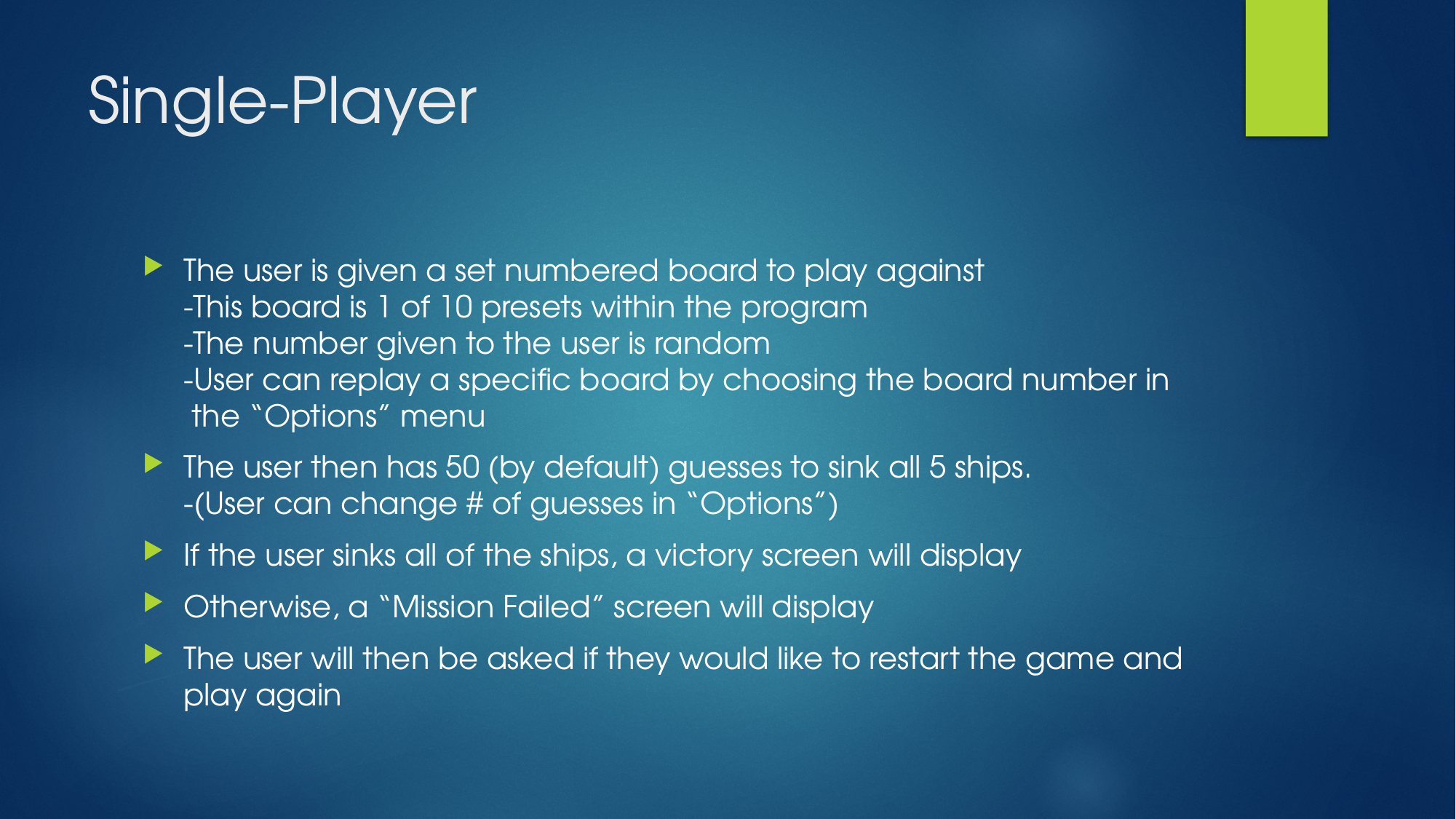

# Single-Player
The user is given a set numbered board to play against
-This board is 1 of 10 presets within the program
-The number given to the user is random
-User can replay a specific board by choosing the board number in
 the “Options” menu
The user then has 50 (by default) guesses to sink all 5 ships.
-(User can change # of guesses in “Options”)
If the user sinks all of the ships, a victory screen will display
Otherwise, a “Mission Failed” screen will display
The user will then be asked if they would like to restart the game and play again